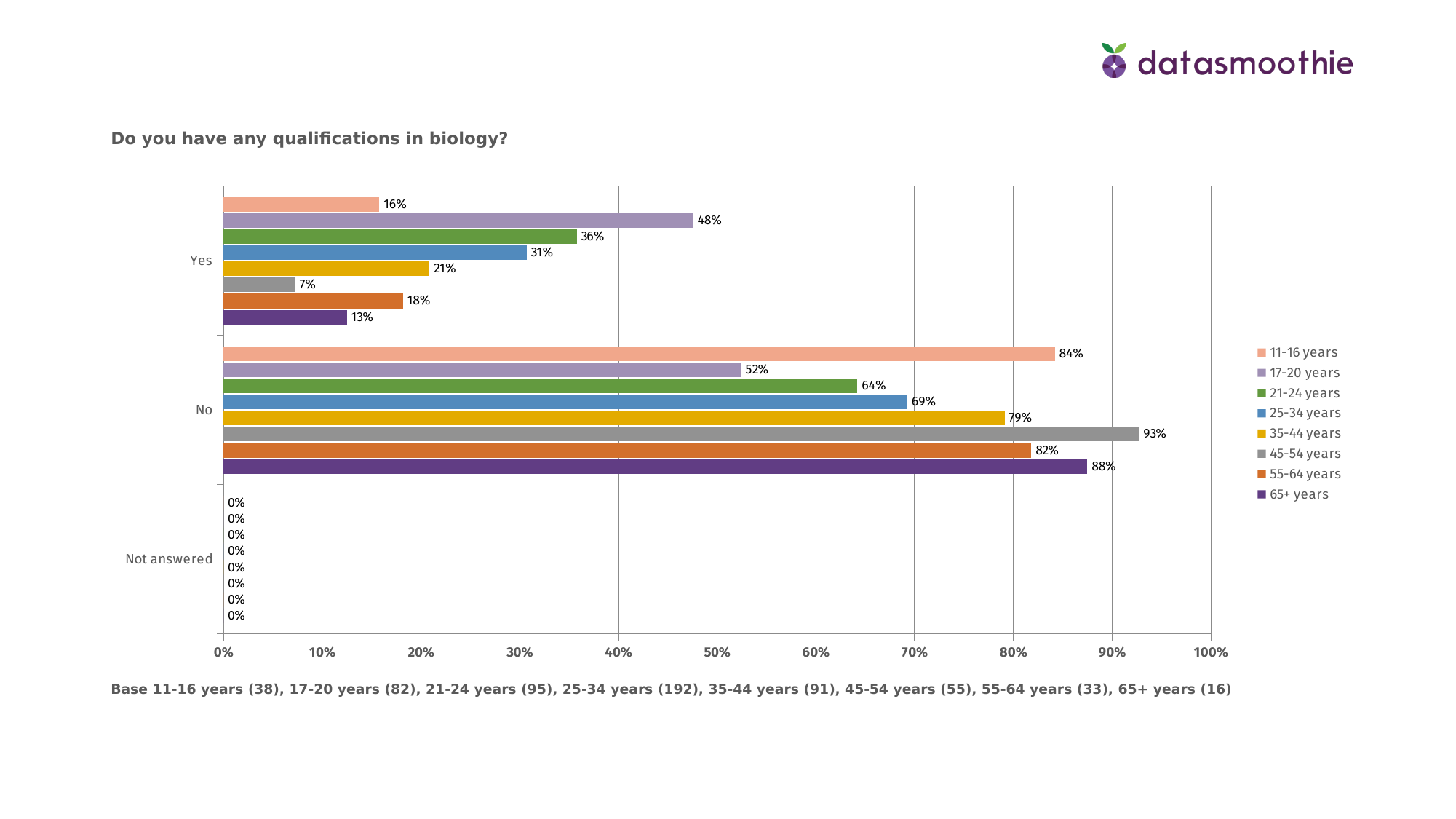

Do you have any qualifications in biology?

### Chart

| Category | 65+ years | 55-64 years | 45-54 years | 35-44 years | 25-34 years | 21-24 years | 17-20 years | 11-16 years |
|---|---|---|---|---|---|---|---|---|
| Not answered | 0.0 | 0.0 | 0.0 | 0.0 | 0.0 | 0.0 | 0.0 | 0.0 |
| No | 0.875 | 0.8181999999999999 | 0.9273 | 0.7912 | 0.6927 | 0.6420999999999999 | 0.5244 | 0.8421 |
| Yes | 0.125 | 0.1818 | 0.0727 | 0.20879999999999999 | 0.3073 | 0.3579 | 0.4756 | 0.15789999999999998 |
Base 11-16 years (38), 17-20 years (82), 21-24 years (95), 25-34 years (192), 35-44 years (91), 45-54 years (55), 55-64 years (33), 65+ years (16)